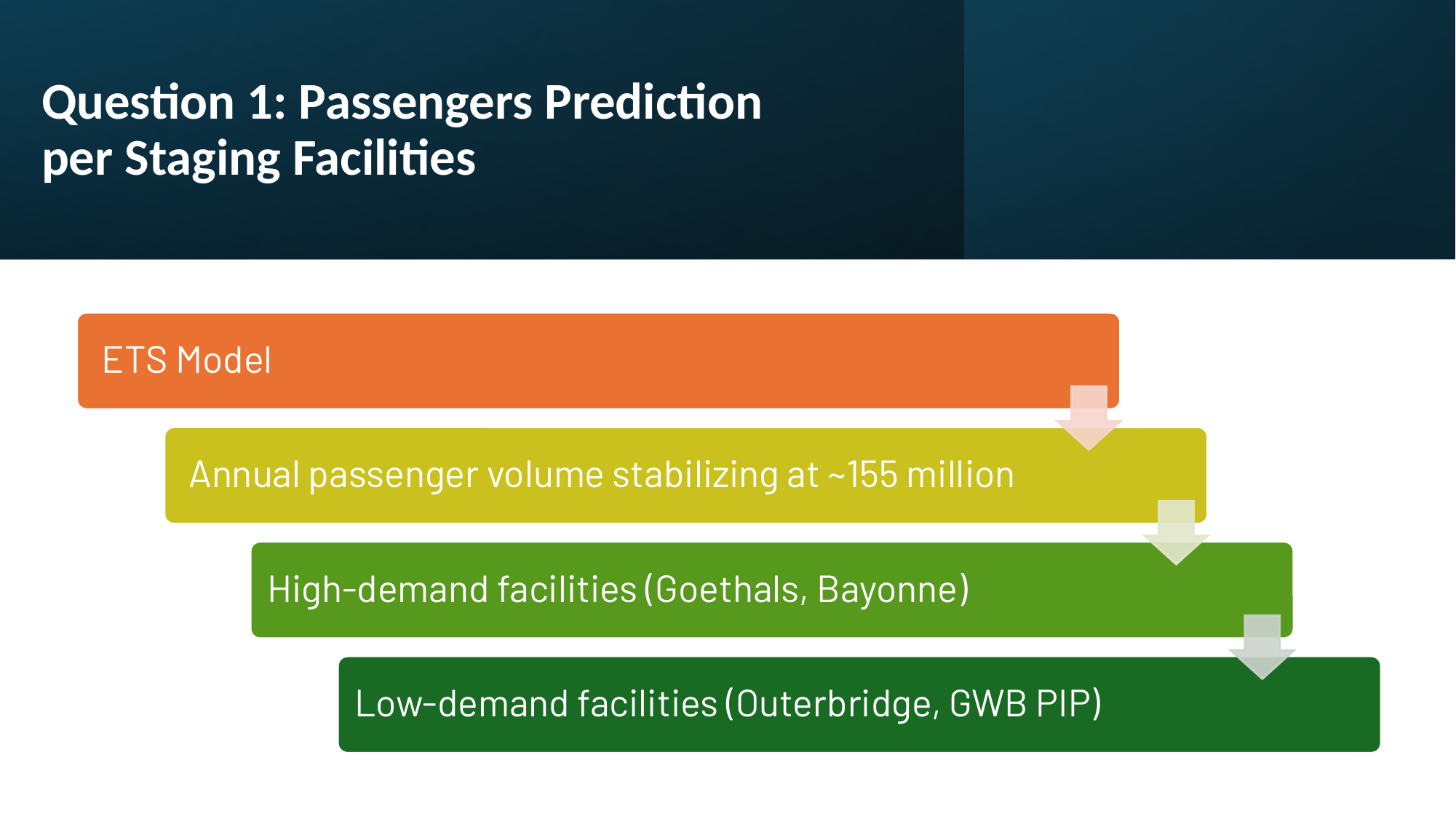

# Question 1: Passengers Prediction per Staging Facilities
 ETS Model
 Annual passenger volume stabilizing at ~155 million
High-demand facilities (Goethals, Bayonne)
Low-demand facilities (Outerbridge, GWB PIP)